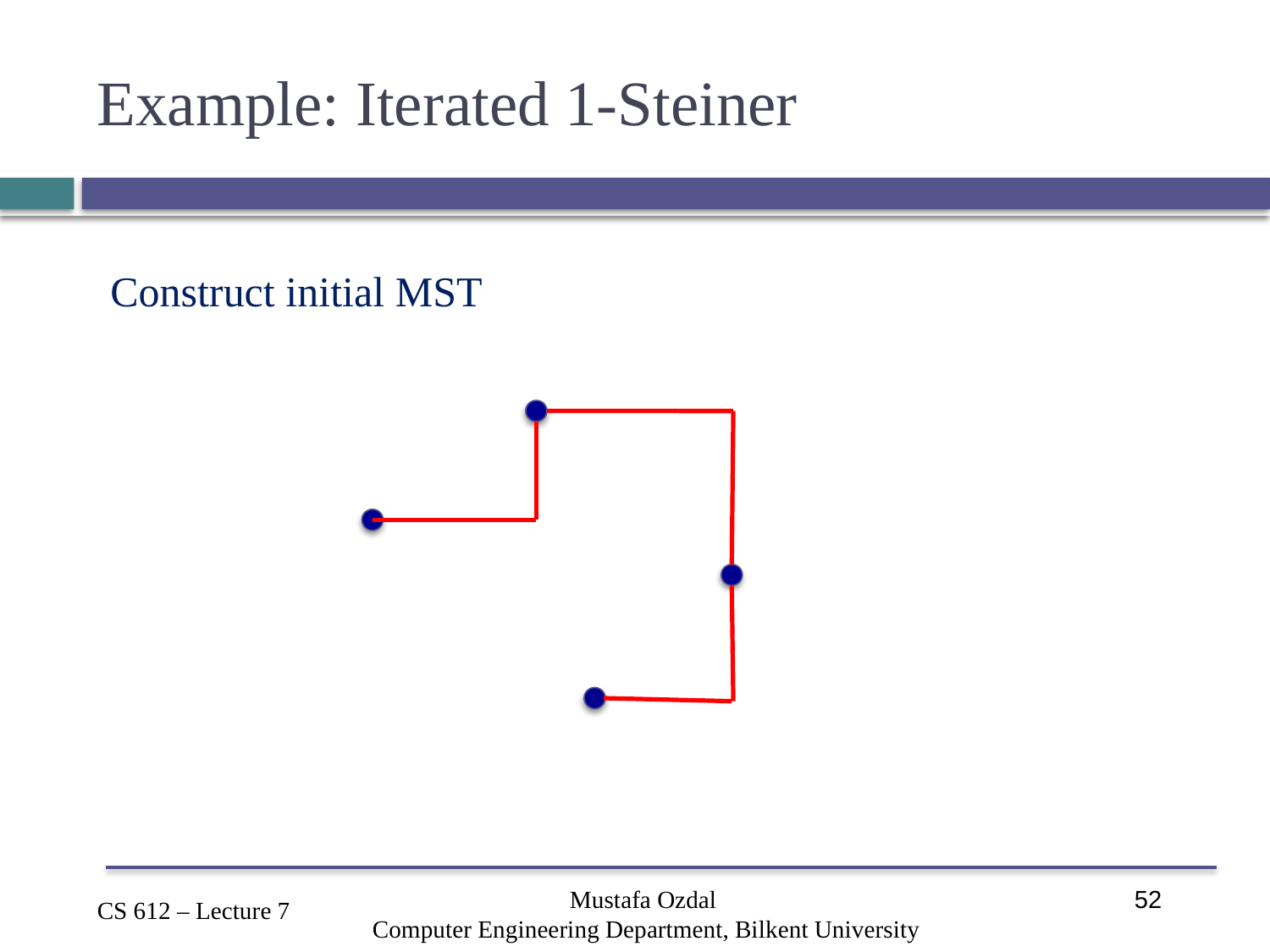

# Example: Iterated 1-Steiner
Construct initial MST

Mustafa Ozdal
Computer Engineering Department, Bilkent University